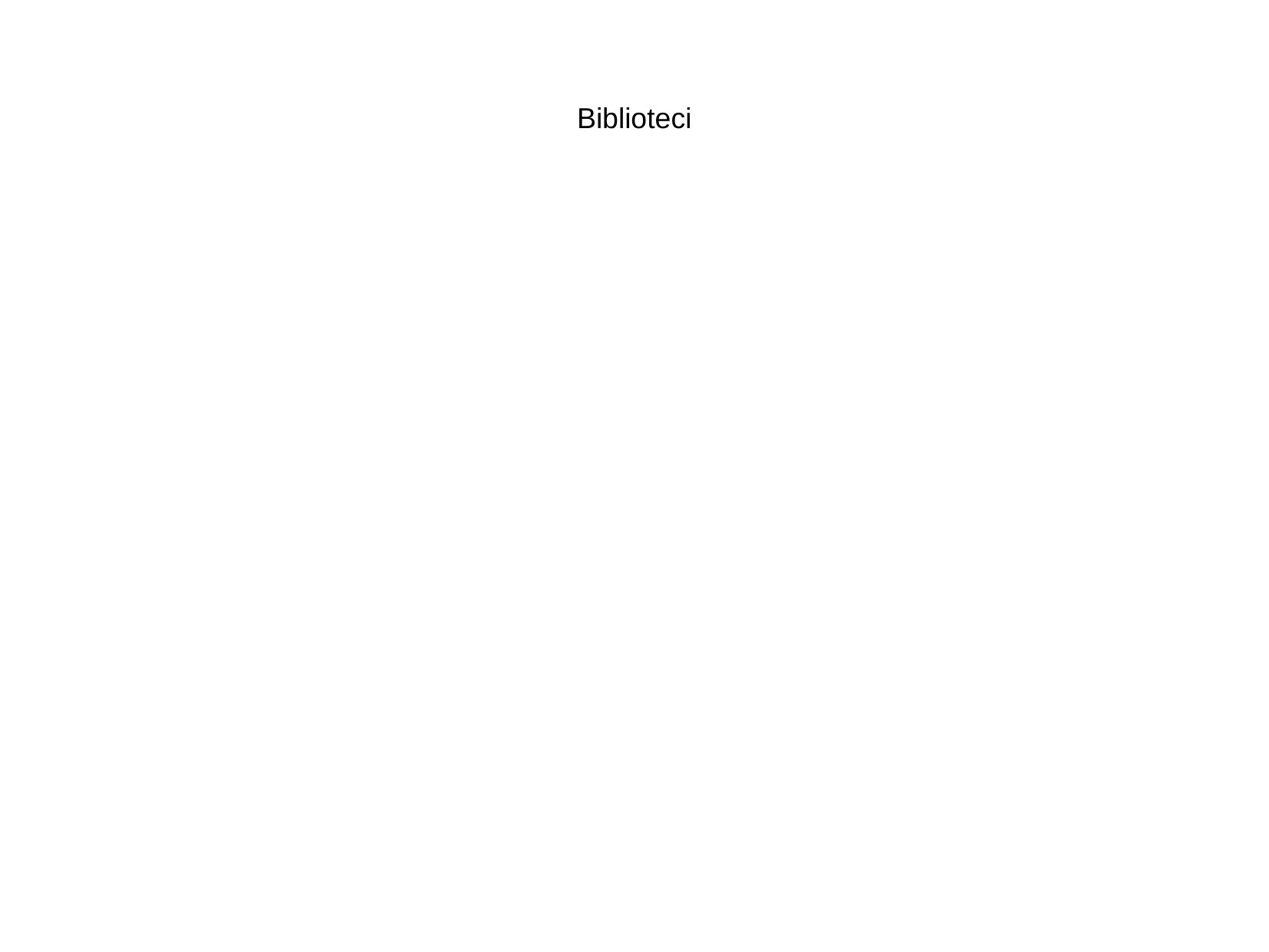

Biblioteci
>>> import math
>>> math.sin(math.pi / 2)
1.0
>>> math.sin(math.pi / 4)
0.7071067811865475
>>> math.pow((_ * 2), 2)
1.9999999999999996
>>> math.log(2)
0.6931471805599453
>>> math.sqrt(1024)
32.0